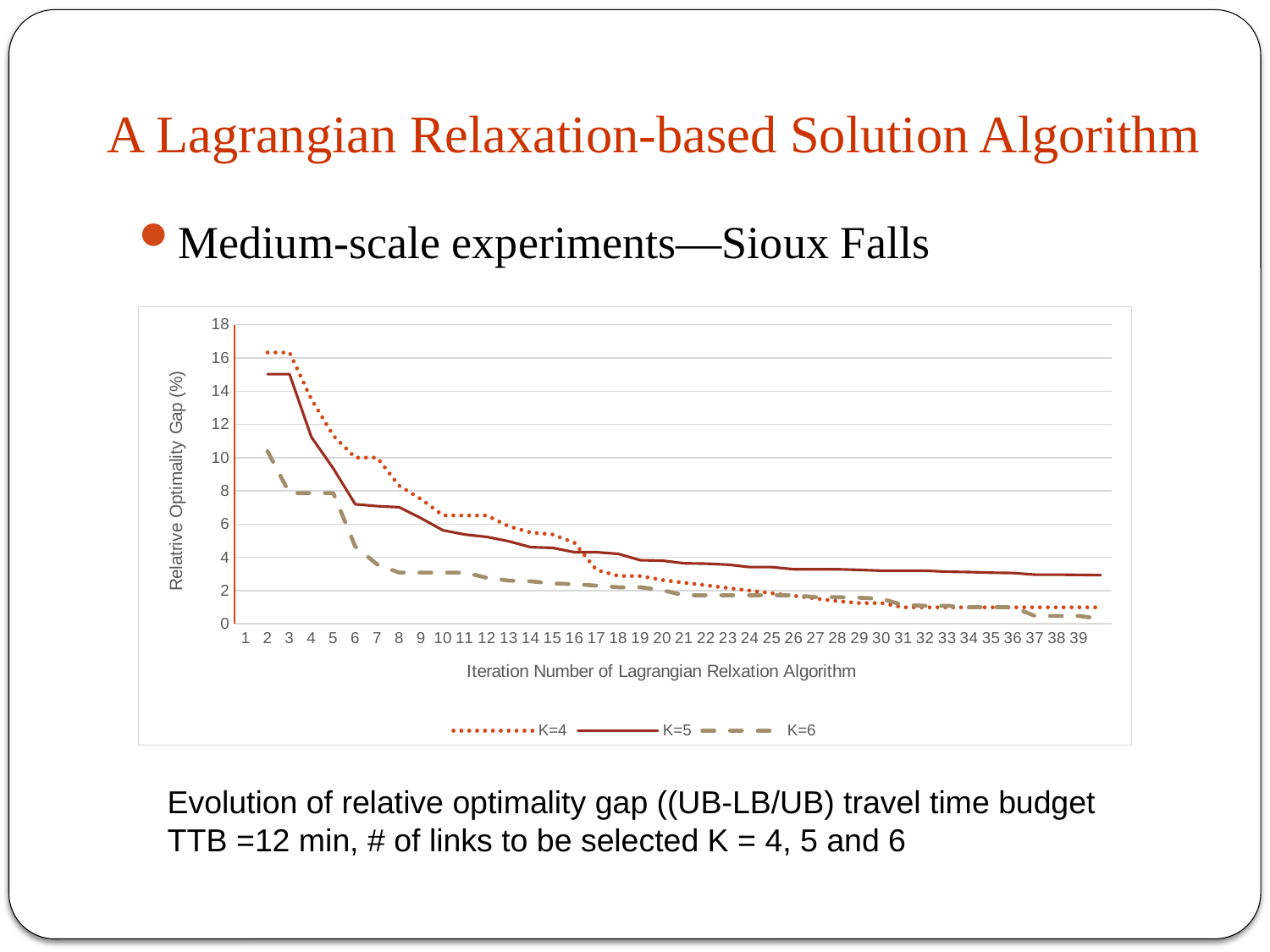

# A Lagrangian Relaxation-based Solution Algorithm
Medium-scale experiments—Sioux Falls

### Chart

| Category | K=4 | K=5 | K=6 |
|---|---|---|---|
Evolution of relative optimality gap ((UB-LB/UB) travel time budget TTB =12 min, # of links to be selected K = 4, 5 and 6